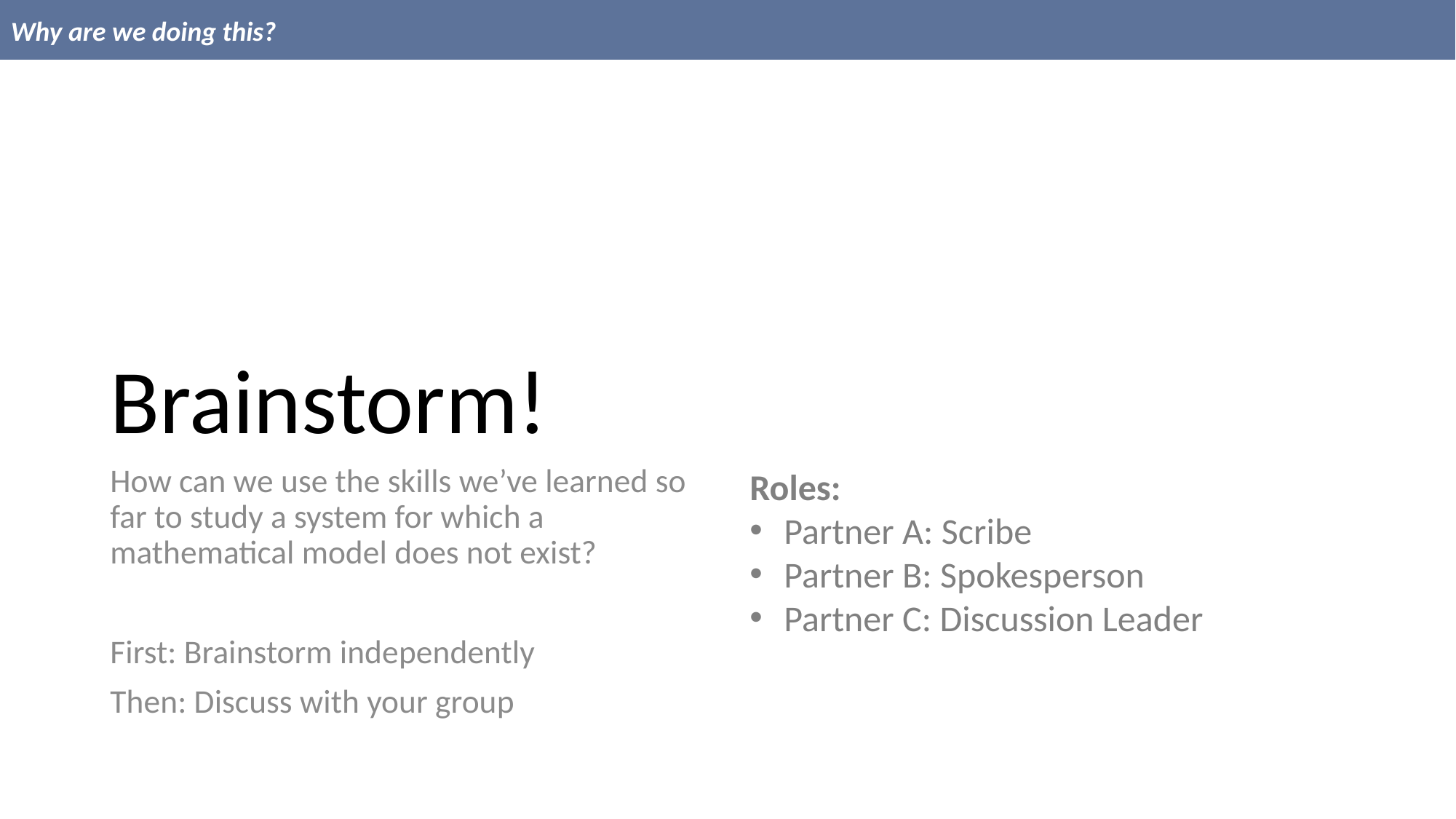

Why are we doing this?
# Brainstorm!
How can we use the skills we’ve learned so far to study a system for which a mathematical model does not exist?

First: Brainstorm independently
Then: Discuss with your group
Roles:
Partner A: Scribe
Partner B: Spokesperson
Partner C: Discussion Leader